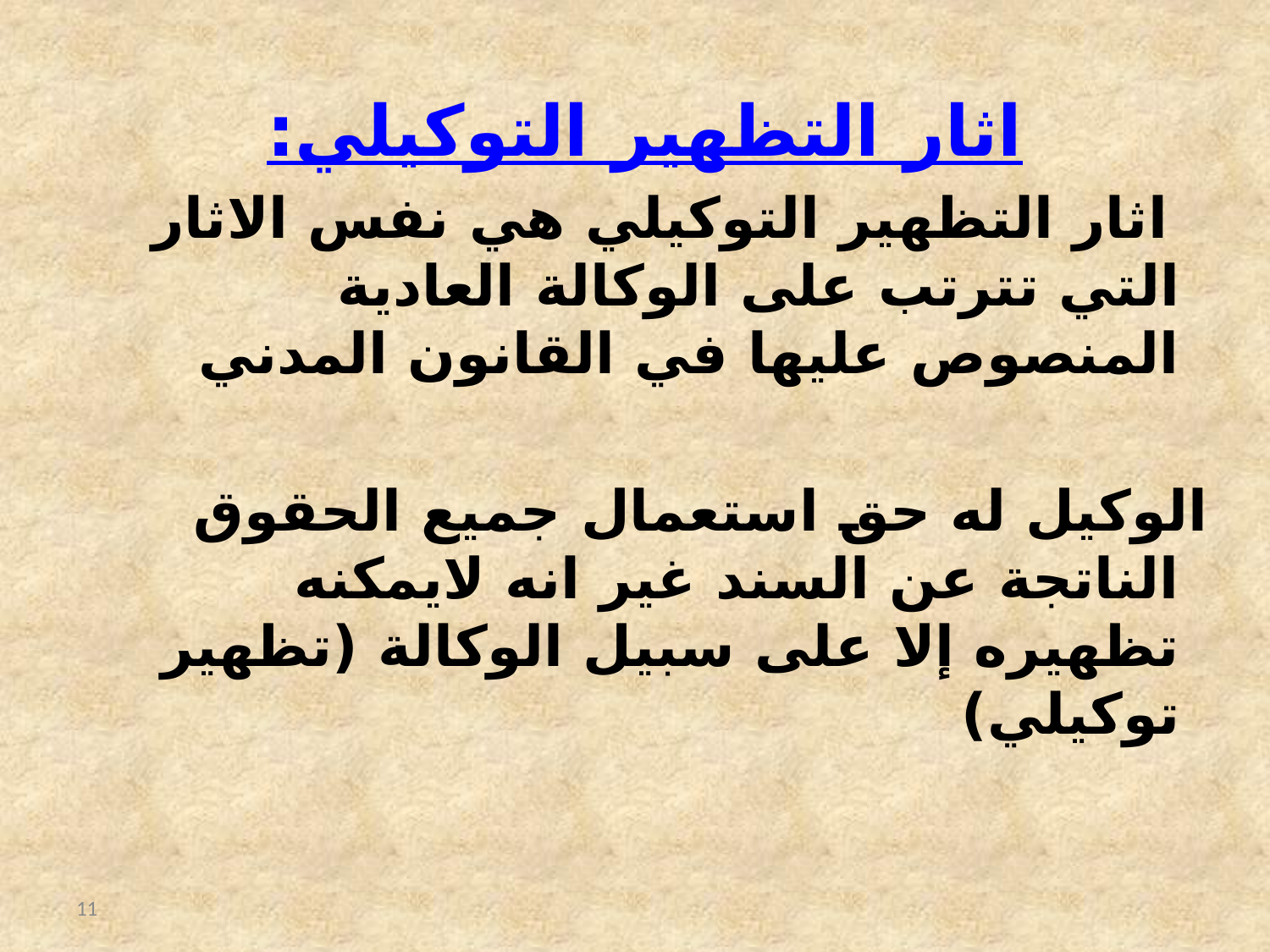

اثار التظهير التوكيلي:
   اثار التظهير التوكيلي هي نفس الاثار التي تترتب على الوكالة العادية المنصوص عليها في القانون المدني

 الوكيل له حق استعمال جميع الحقوق الناتجة عن السند غير انه لايمكنه  تظهيره إلا على سبيل الوكالة (تظهير توكيلي)

11